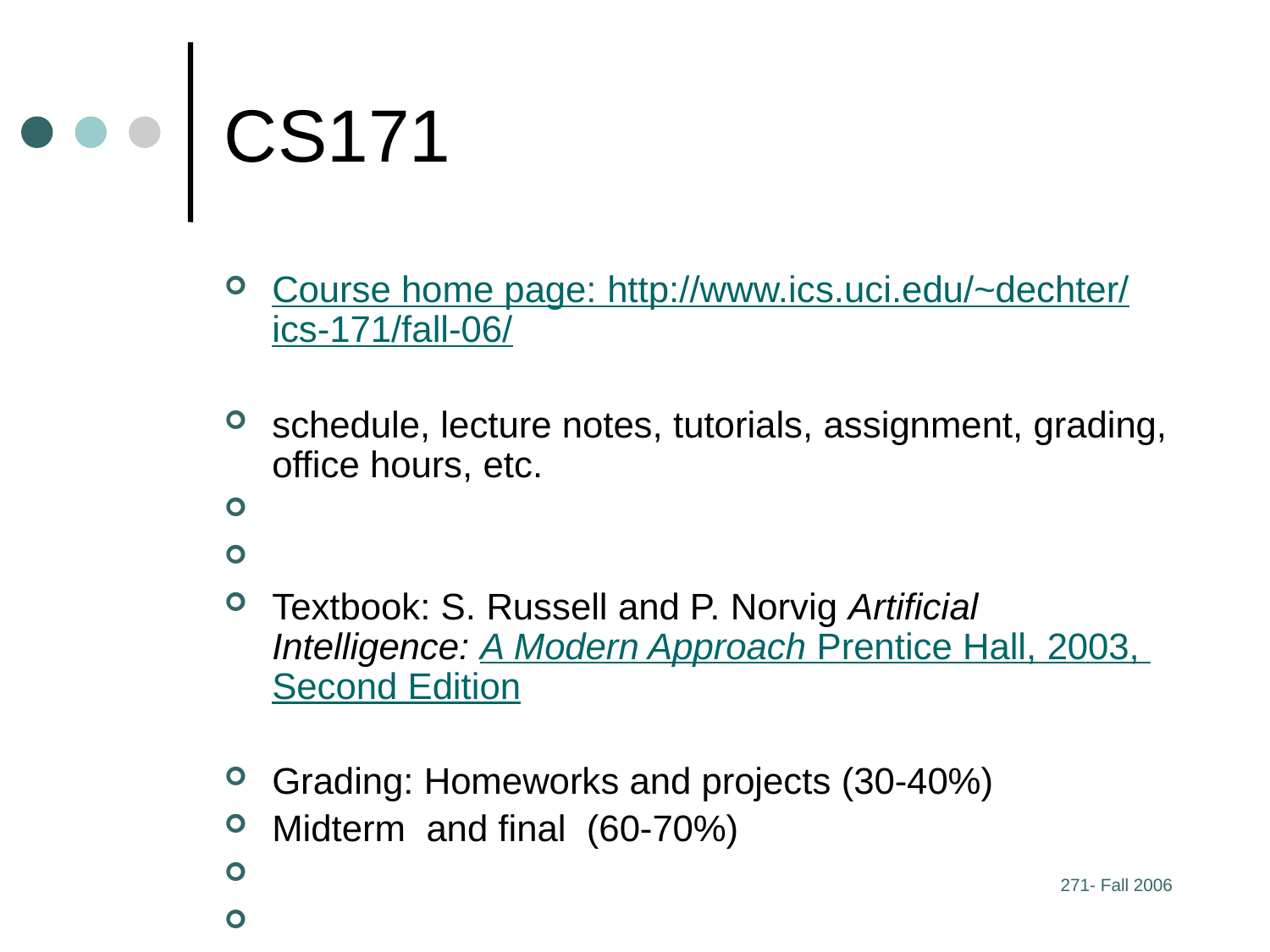

# CS171
Course home page: http://www.ics.uci.edu/~dechter/ics-171/fall-06/

schedule, lecture notes, tutorials, assignment, grading, office hours, etc.

Textbook: S. Russell and P. Norvig Artificial Intelligence: A Modern Approach Prentice Hall, 2003, Second Edition

Grading: Homeworks and projects (30-40%)
Midterm  and final  (60-70%)

271- Fall 2006